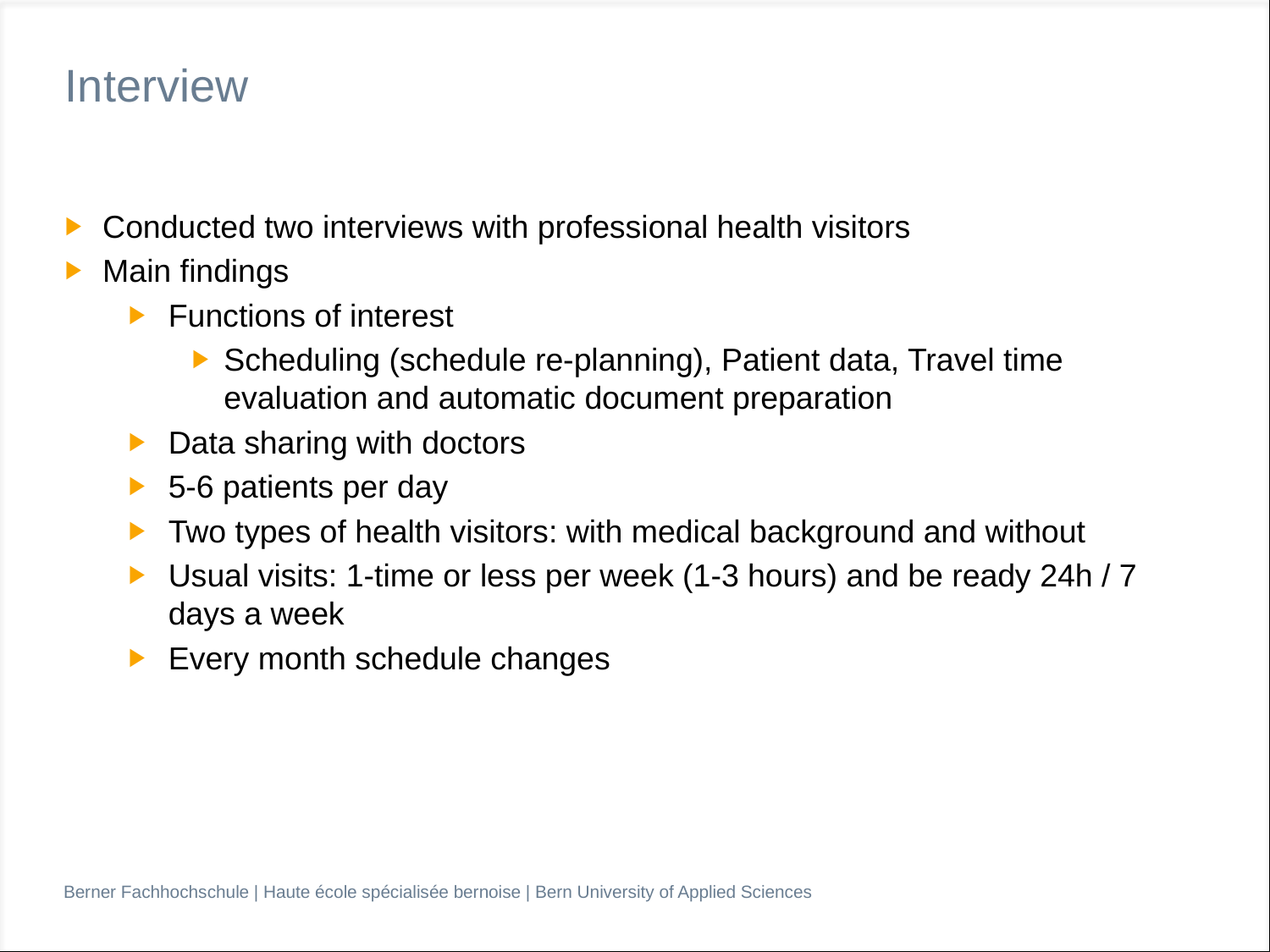

# Interview
Conducted two interviews with professional health visitors
Main findings
Functions of interest
Scheduling (schedule re-planning), Patient data, Travel time evaluation and automatic document preparation
Data sharing with doctors
5-6 patients per day
Two types of health visitors: with medical background and without
Usual visits: 1-time or less per week (1-3 hours) and be ready 24h / 7 days a week
Every month schedule changes